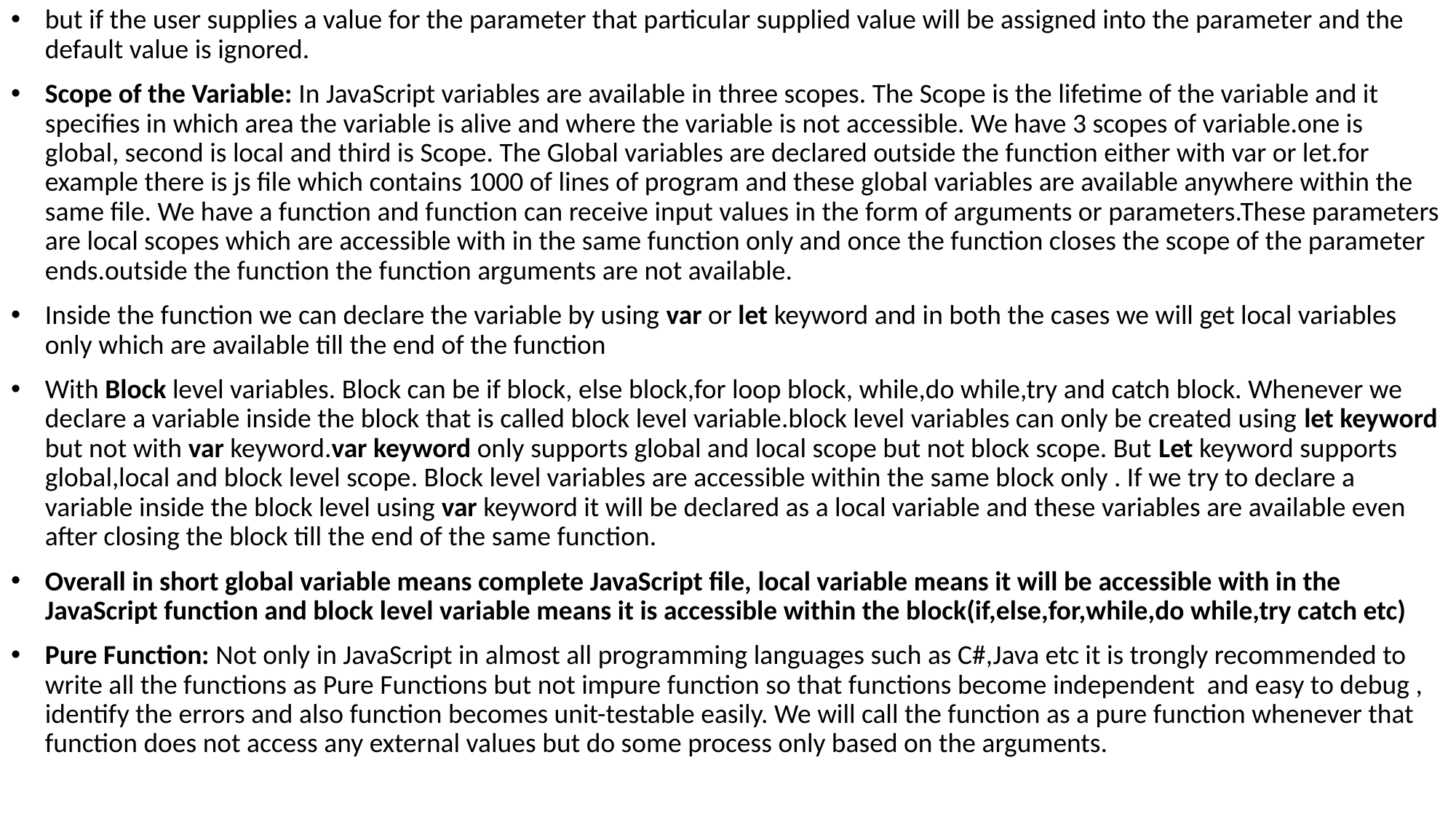

but if the user supplies a value for the parameter that particular supplied value will be assigned into the parameter and the default value is ignored.
Scope of the Variable: In JavaScript variables are available in three scopes. The Scope is the lifetime of the variable and it specifies in which area the variable is alive and where the variable is not accessible. We have 3 scopes of variable.one is global, second is local and third is Scope. The Global variables are declared outside the function either with var or let.for example there is js file which contains 1000 of lines of program and these global variables are available anywhere within the same file. We have a function and function can receive input values in the form of arguments or parameters.These parameters are local scopes which are accessible with in the same function only and once the function closes the scope of the parameter ends.outside the function the function arguments are not available.
Inside the function we can declare the variable by using var or let keyword and in both the cases we will get local variables only which are available till the end of the function
With Block level variables. Block can be if block, else block,for loop block, while,do while,try and catch block. Whenever we declare a variable inside the block that is called block level variable.block level variables can only be created using let keyword but not with var keyword.var keyword only supports global and local scope but not block scope. But Let keyword supports global,local and block level scope. Block level variables are accessible within the same block only . If we try to declare a variable inside the block level using var keyword it will be declared as a local variable and these variables are available even after closing the block till the end of the same function.
Overall in short global variable means complete JavaScript file, local variable means it will be accessible with in the JavaScript function and block level variable means it is accessible within the block(if,else,for,while,do while,try catch etc)
Pure Function: Not only in JavaScript in almost all programming languages such as C#,Java etc it is trongly recommended to write all the functions as Pure Functions but not impure function so that functions become independent  and easy to debug , identify the errors and also function becomes unit-testable easily. We will call the function as a pure function whenever that function does not access any external values but do some process only based on the arguments.